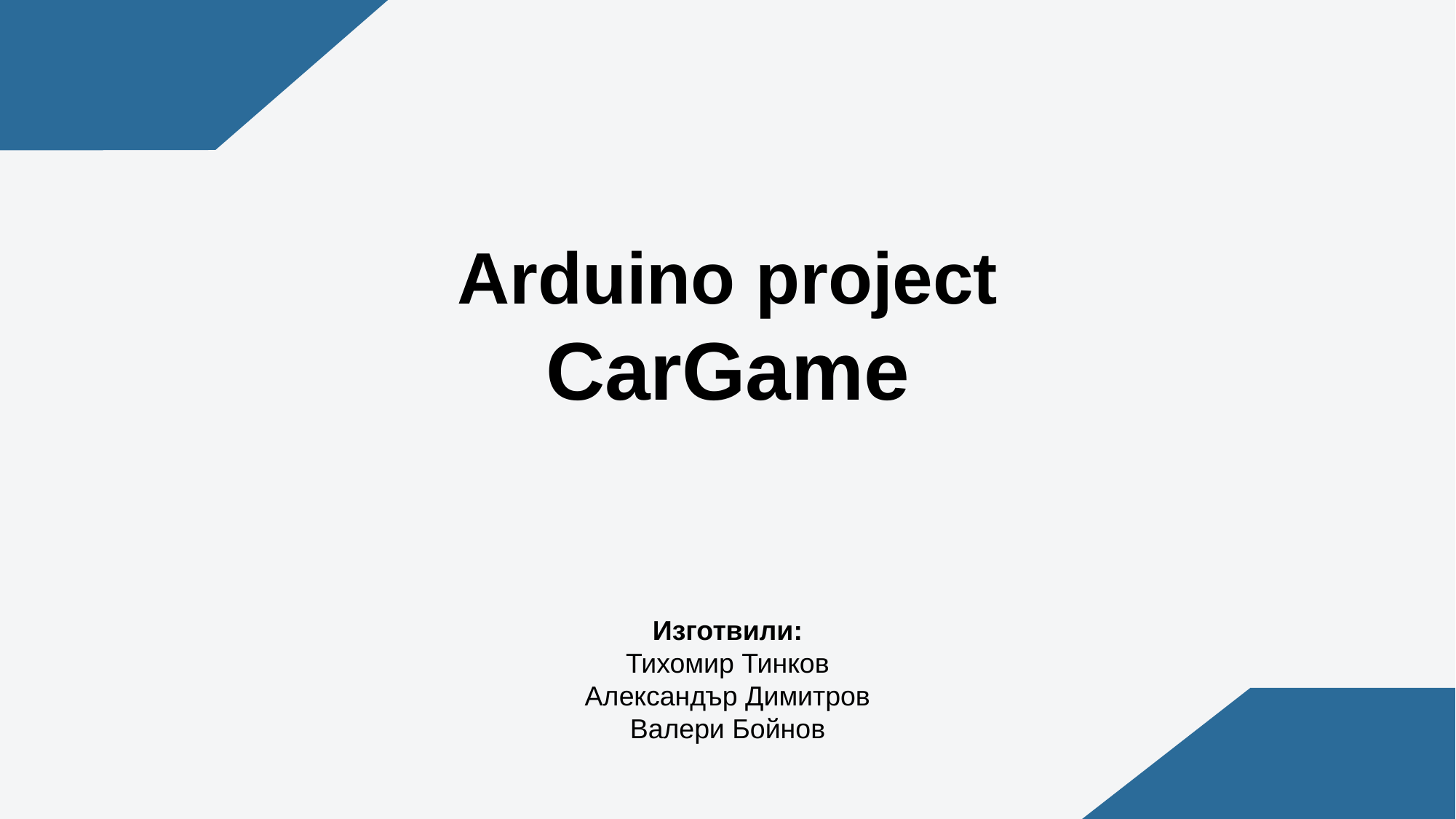

Arduino project CarGame

Изготвили:
Тихомир Тинков
Александър Димитров
Валери Бойнов